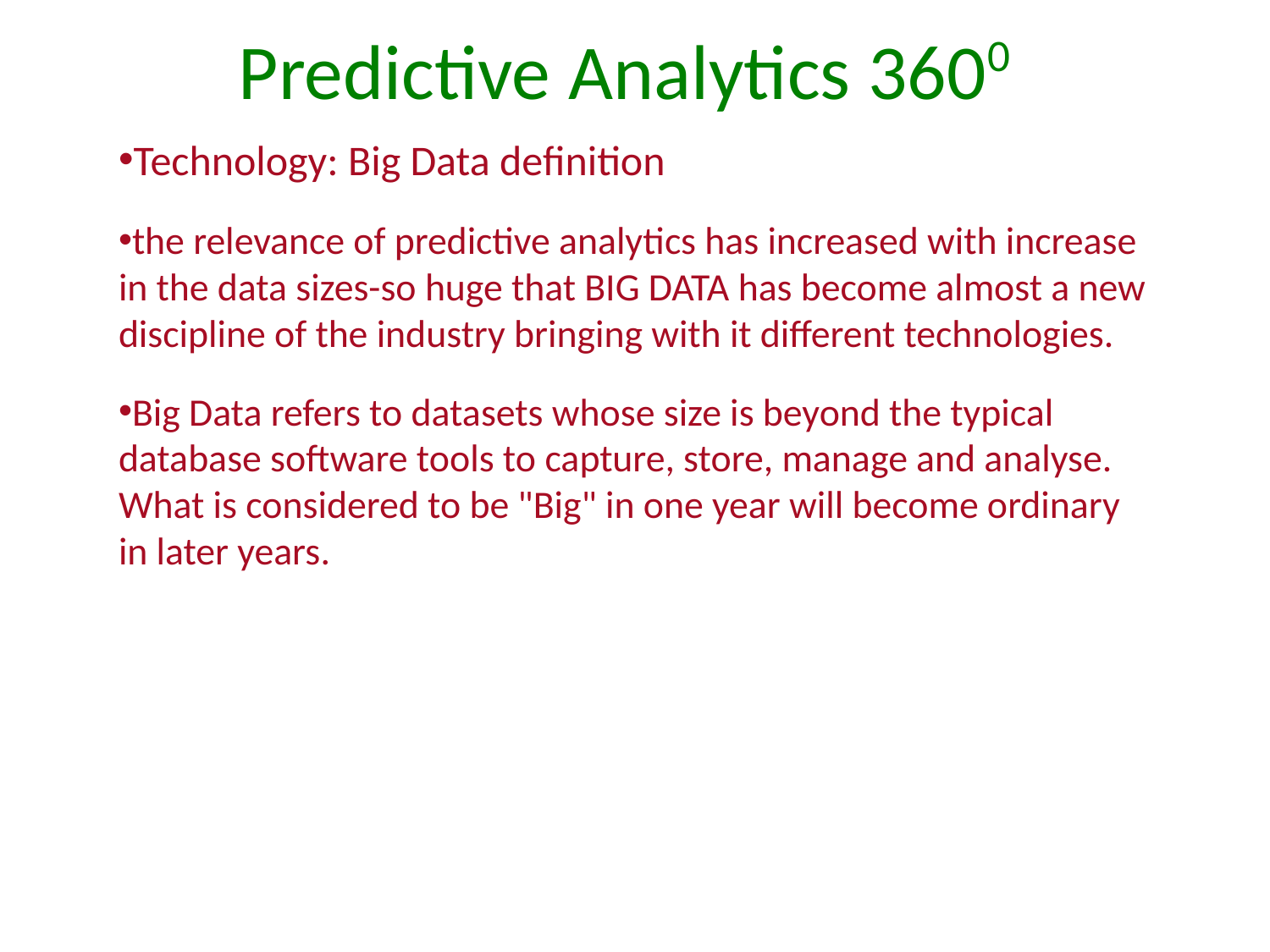

# Predictive Analytics 3600
Technology: Big Data definition
the relevance of predictive analytics has increased with increase in the data sizes-so huge that BIG DATA has become almost a new discipline of the industry bringing with it different technologies.
Big Data refers to datasets whose size is beyond the typical database software tools to capture, store, manage and analyse. What is considered to be "Big" in one year will become ordinary in later years.